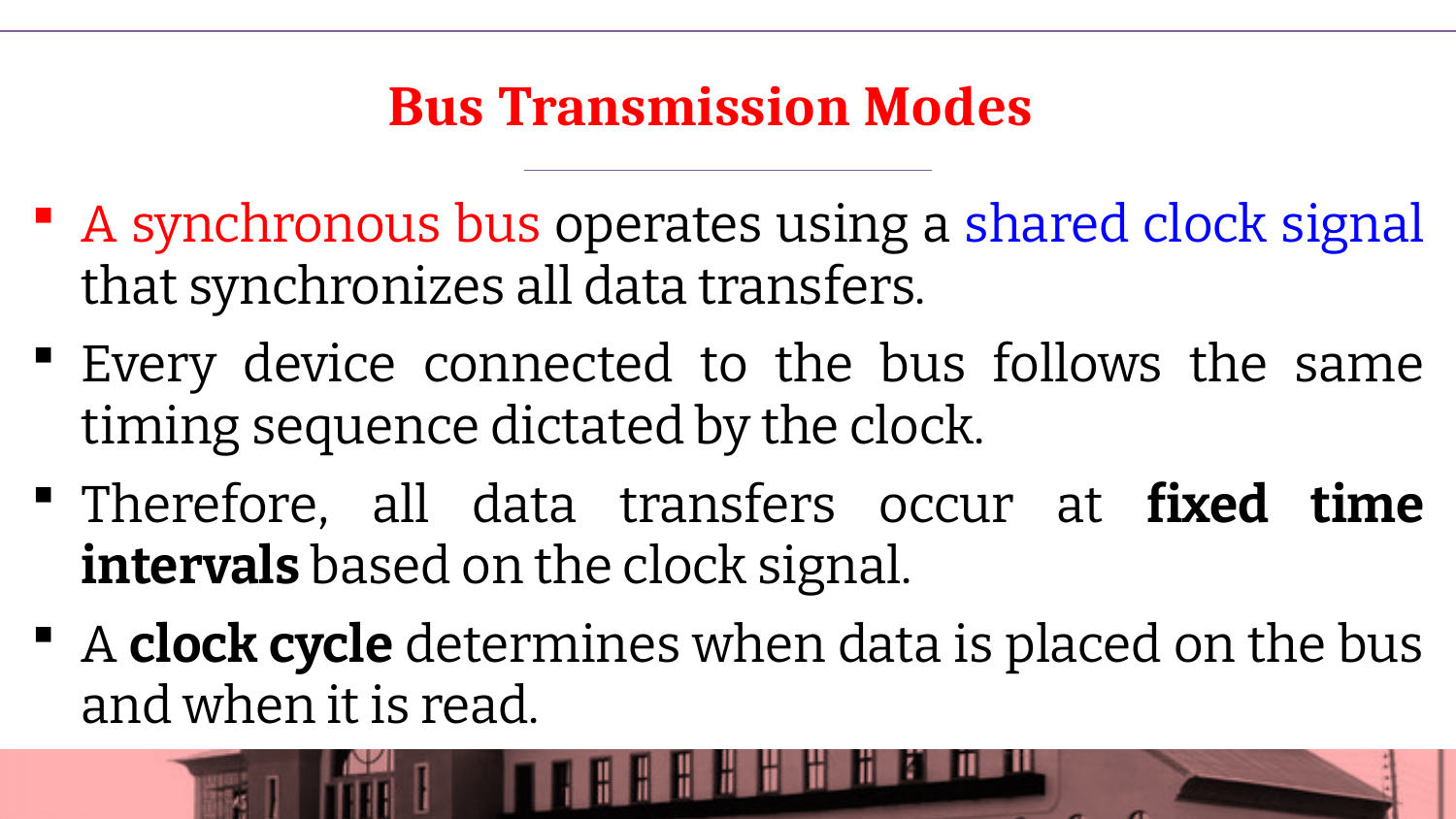

# Bus Transmission Modes
A synchronous bus operates using a shared clock signal that synchronizes all data transfers.
Every device connected to the bus follows the same timing sequence dictated by the clock.
Therefore, all data transfers occur at fixed time intervals based on the clock signal.
A clock cycle determines when data is placed on the bus and when it is read.
16